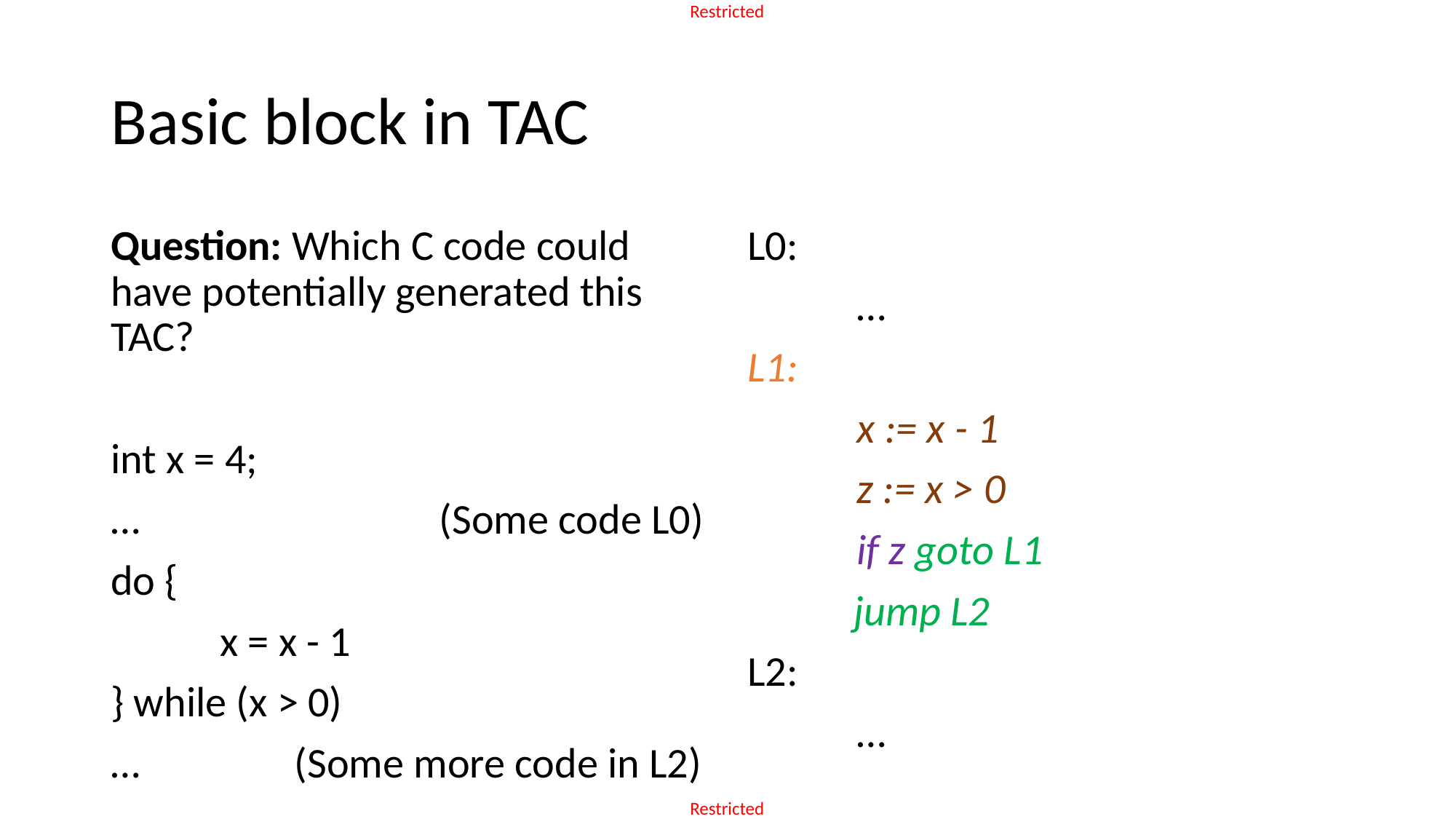

# Basic block in TAC
Question: Which C code could have potentially generated this TAC?

int x = 4;
…                               (Some code L0)
do {
	x = x - 1
} while (x > 0)
…                (Some more code in L2)
L0:
	…
L1:
	x := x - 1
	z := x > 0
	if z goto L1
           jump L2
L2:
	…